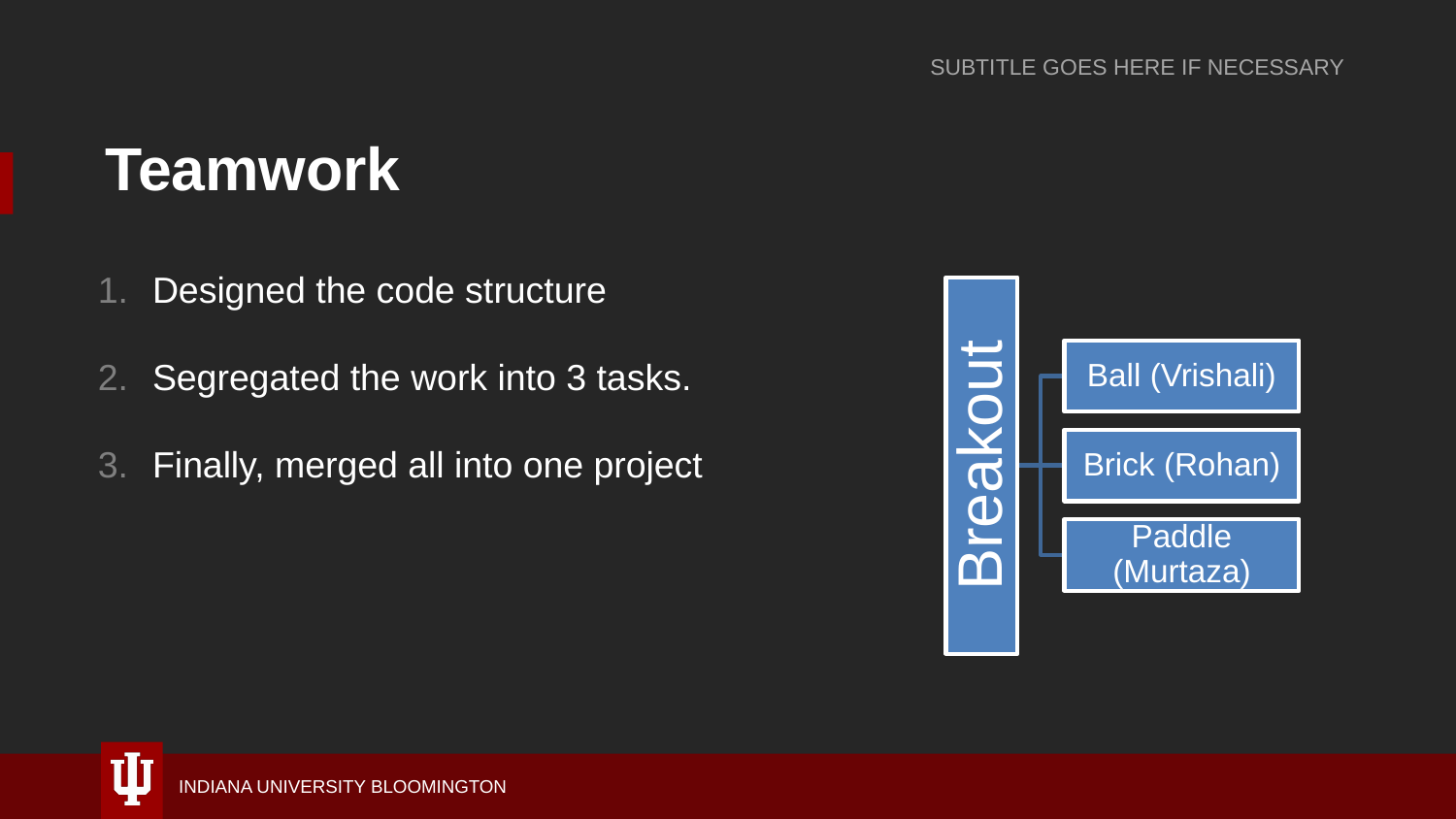

SUBTITLE GOES HERE IF NECESSARY
# Teamwork
Designed the code structure

Segregated the work into 3 tasks.

Finally, merged all into one project

Breakout
Ball (Vrishali)
Brick (Rohan)
Paddle (Murtaza)